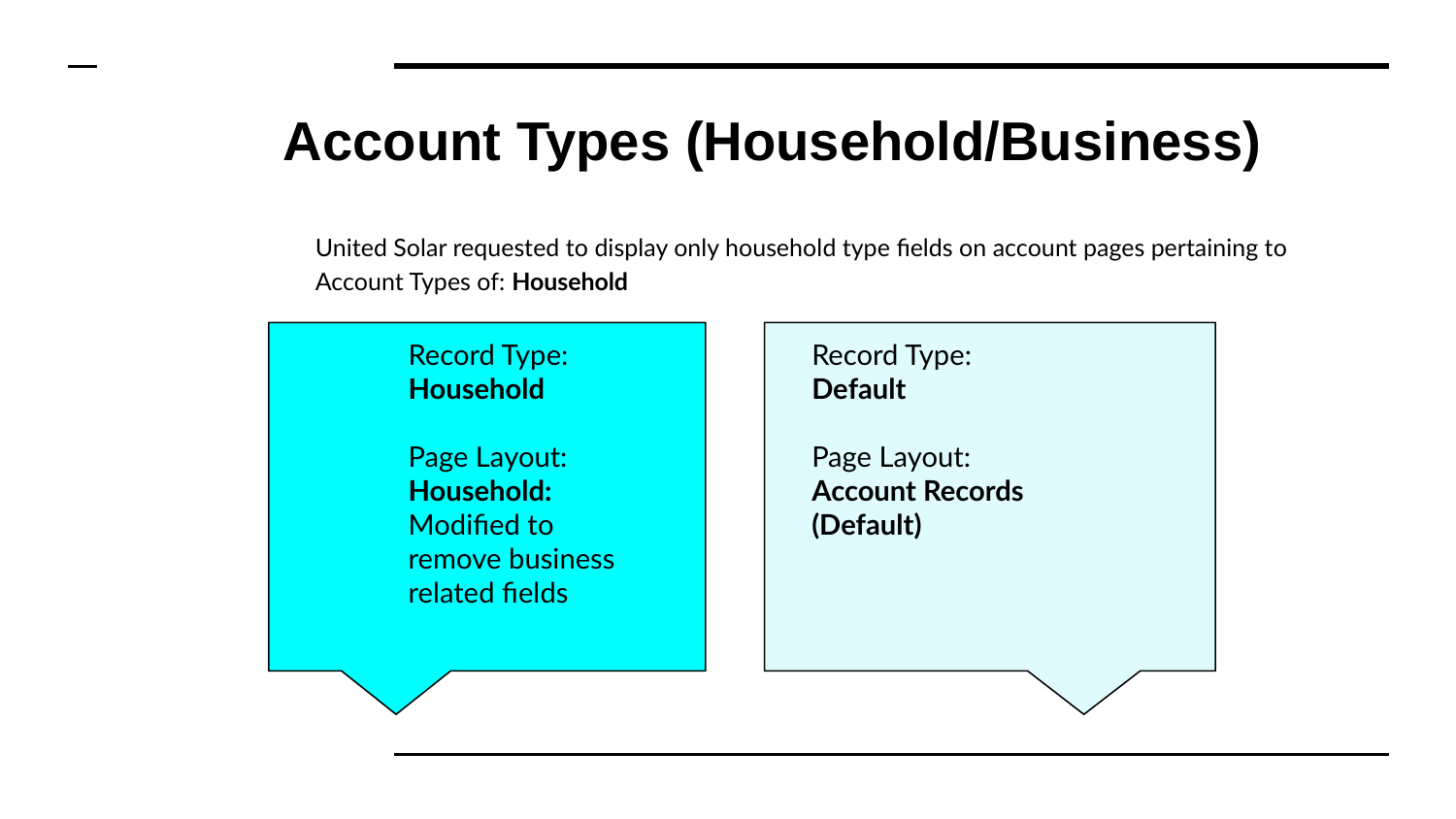

# Account Types (Household/Business)
United Solar requested to display only household type fields on account pages pertaining to Account Types of: Household

Record Type:
Household

Page Layout:
Household:
Modified to remove business related fields

Record Type:
Default

Page Layout:
Account Records
(Default)